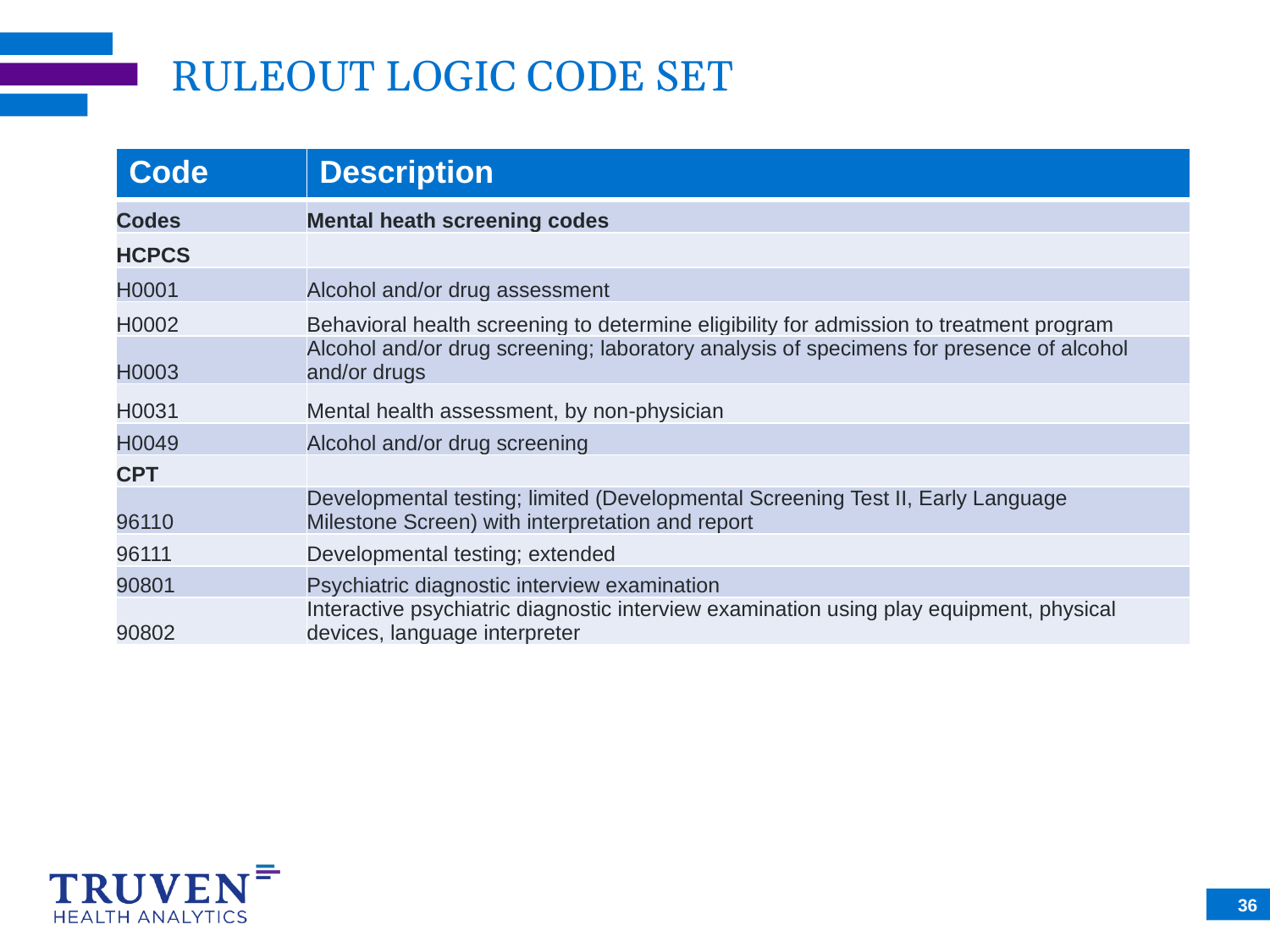

# RULEOUT LOGIC CODE SET
| Code | Description |
| --- | --- |
| Codes | Mental heath screening codes |
| HCPCS |  |
| H0001 | Alcohol and/or drug assessment |
| H0002 | Behavioral health screening to determine eligibility for admission to treatment program |
| H0003 | Alcohol and/or drug screening; laboratory analysis of specimens for presence of alcohol and/or drugs |
| H0031 | Mental health assessment, by non-physician |
| H0049 | Alcohol and/or drug screening |
| CPT |  |
| 96110 | Developmental testing; limited (Developmental Screening Test II, Early Language Milestone Screen) with interpretation and report |
| 96111 | Developmental testing; extended |
| 90801 | Psychiatric diagnostic interview examination |
| 90802 | Interactive psychiatric diagnostic interview examination using play equipment, physical devices, language interpreter |
36
36